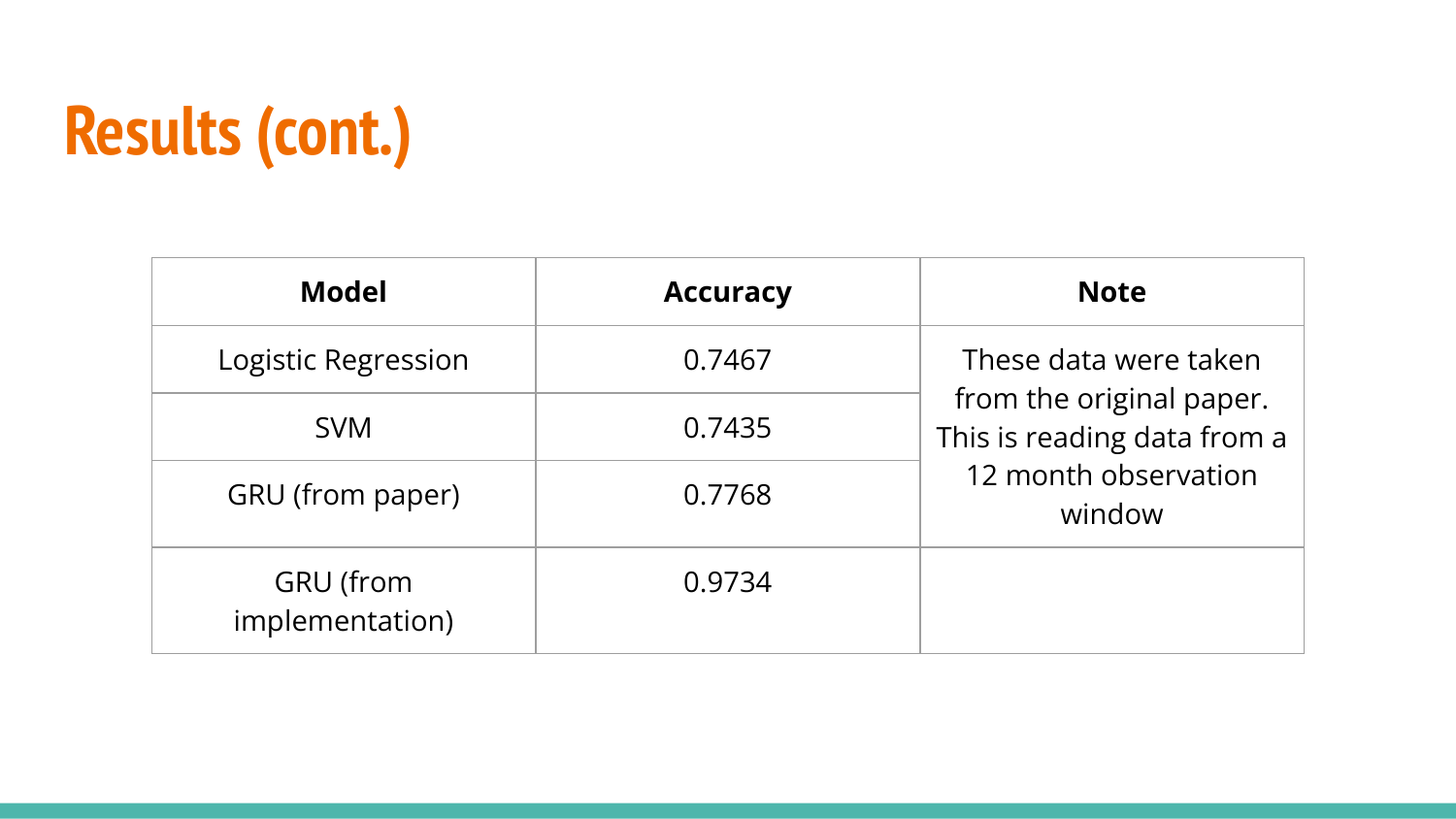

# Results (cont.)
| Model | Accuracy | Note |
| --- | --- | --- |
| Logistic Regression | 0.7467 | These data were taken from the original paper. This is reading data from a 12 month observation window |
| SVM | 0.7435 |  |
| GRU (from paper) | 0.7768 |  |
| GRU (from implementation) | 0.9734 |  |